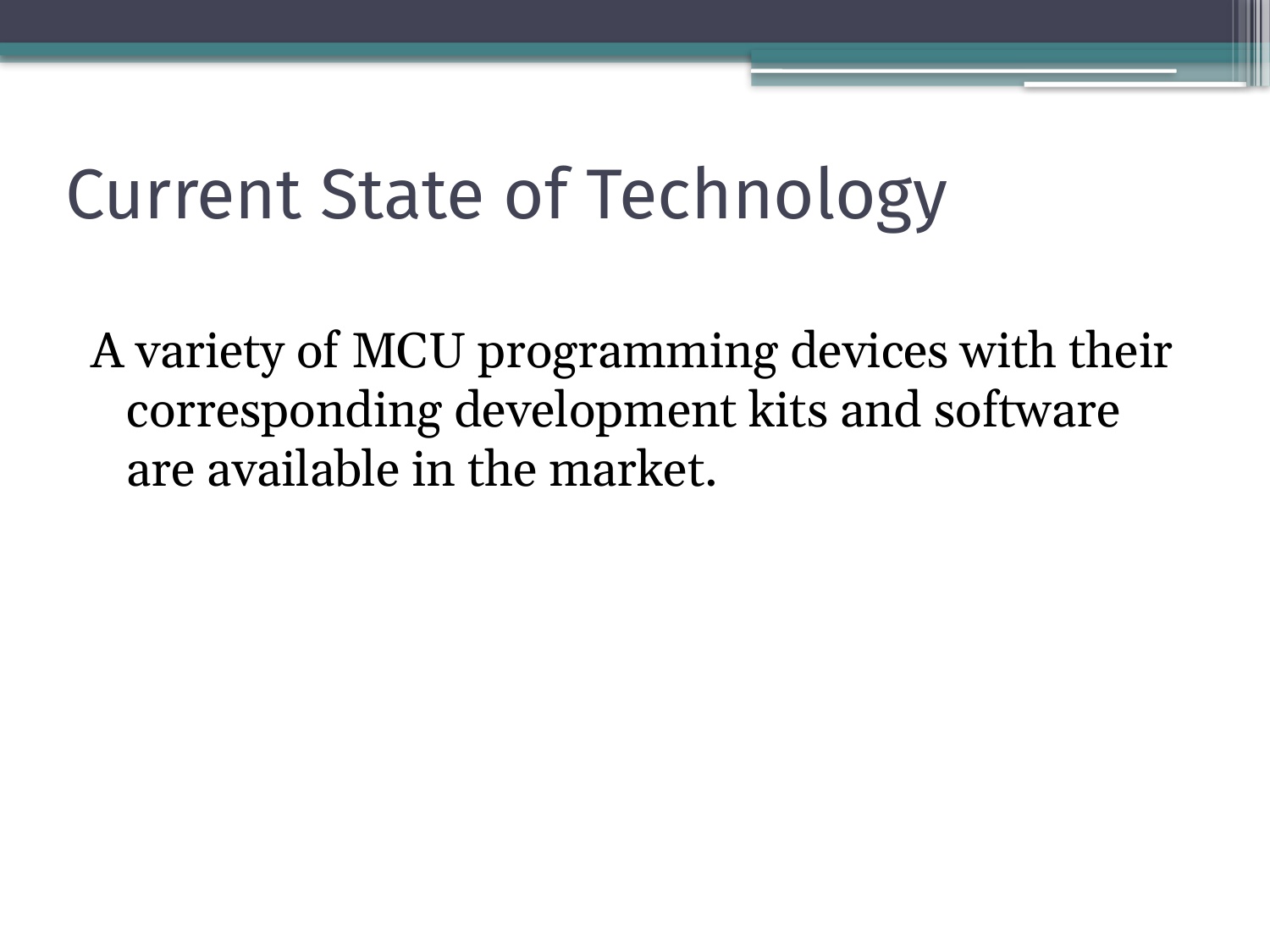

# Current State of Technology
A variety of MCU programming devices with their corresponding development kits and software are available in the market.